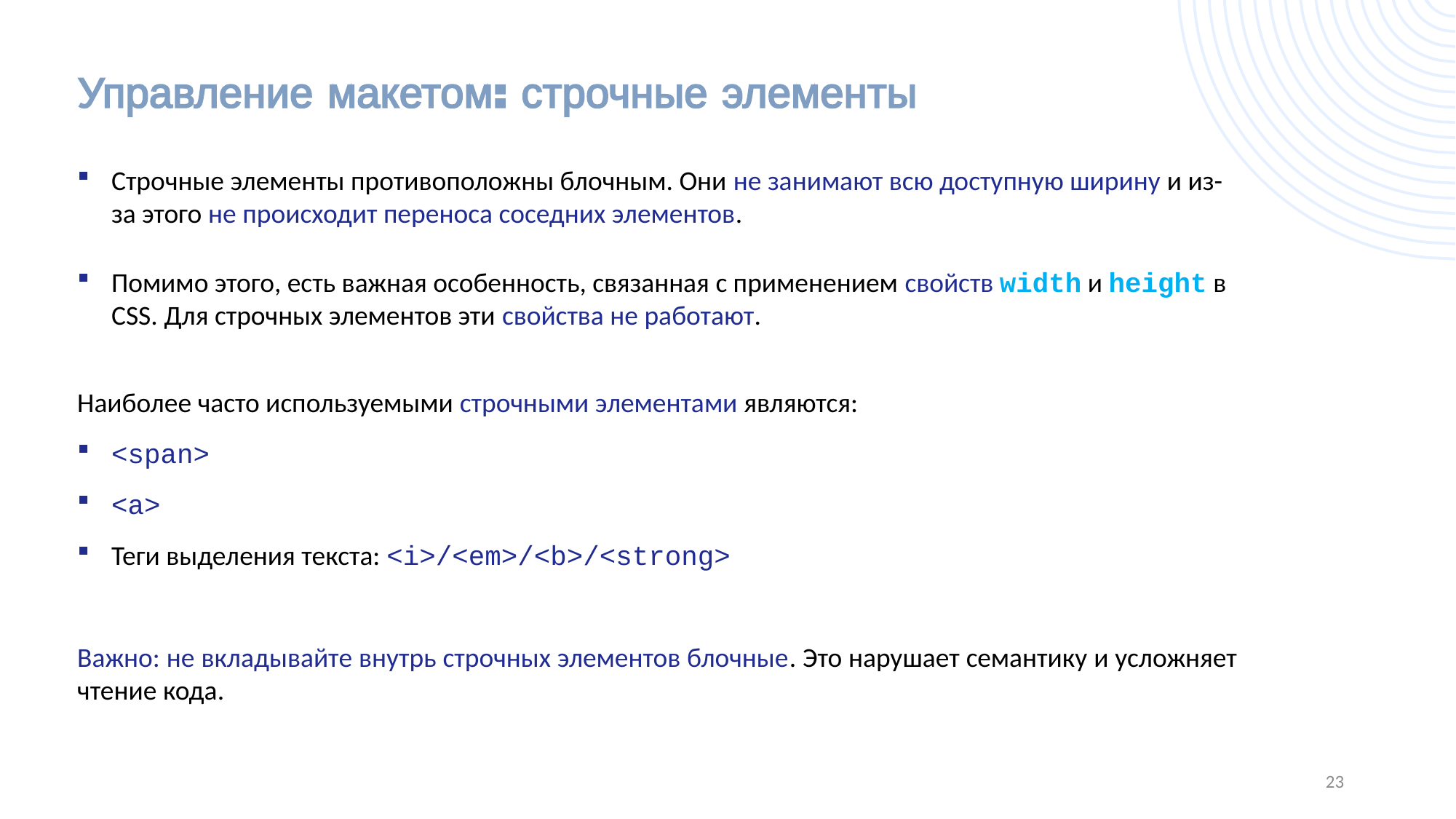

# Управление макетом: строчные элементы
Строчные элементы противоположны блочным. Они не занимают всю доступную ширину и из-за этого не происходит переноса соседних элементов.
Помимо этого, есть важная особенность, связанная с применением свойств width и height в CSS. Для строчных элементов эти свойства не работают.
Наиболее часто используемыми строчными элементами являются:
<span>
<a>
Теги выделения текста: <i>/<em>/<b>/<strong>

Важно: не вкладывайте внутрь строчных элементов блочные. Это нарушает семантику и усложняет чтение кода.
23